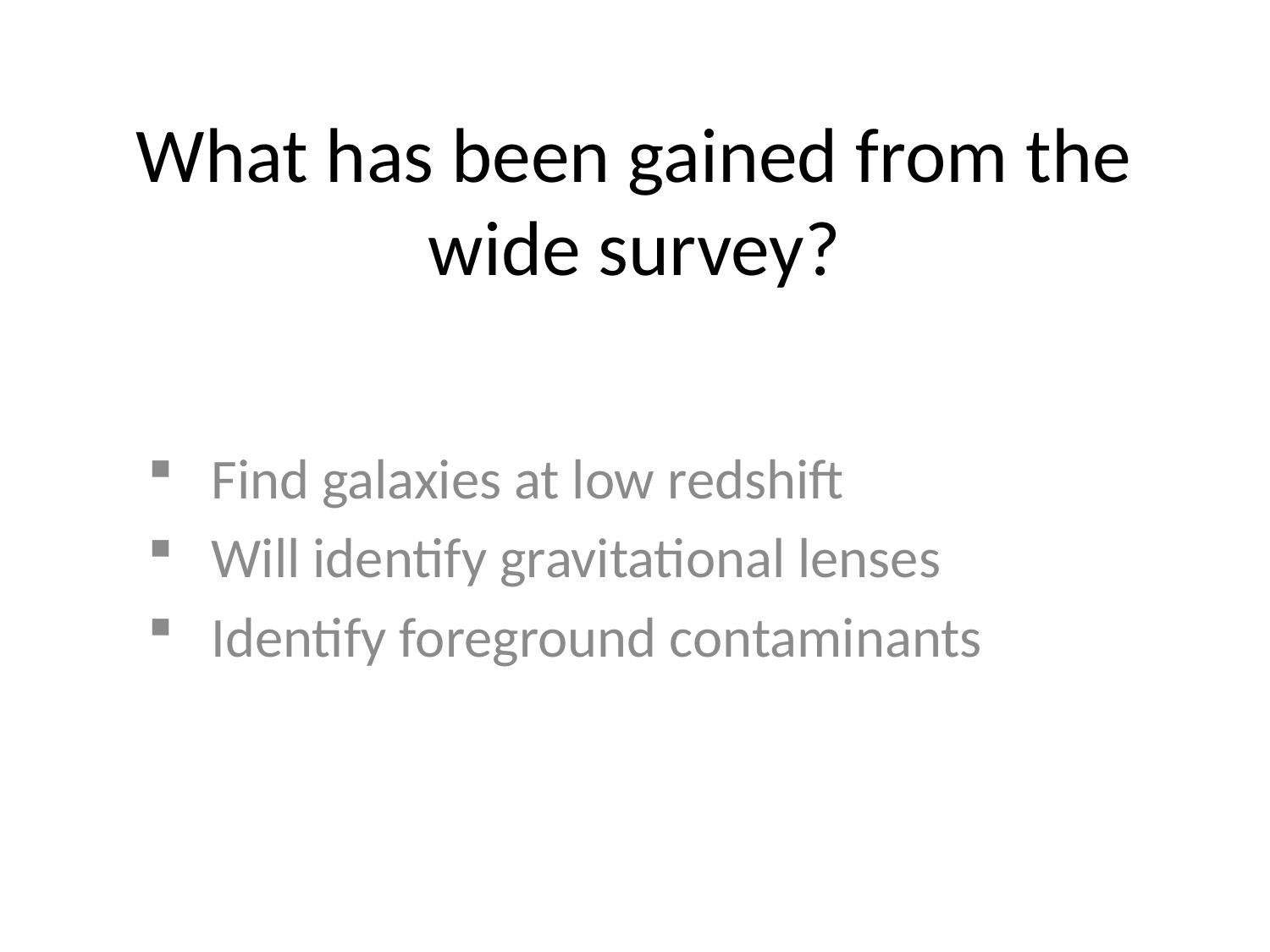

# What has been gained from the wide survey?
Find galaxies at low redshift
Will identify gravitational lenses
Identify foreground contaminants